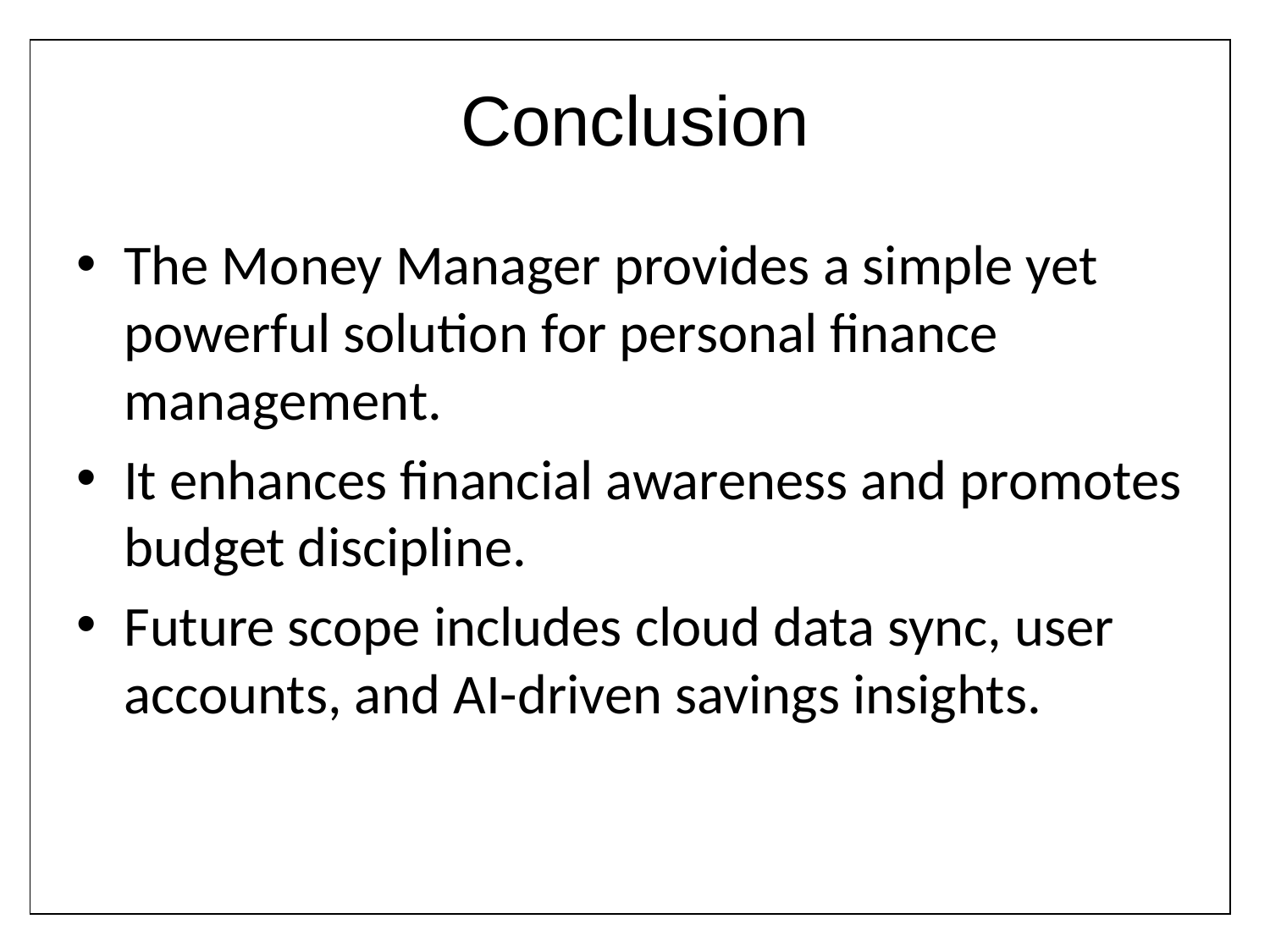

# Conclusion
|  |
| --- |
The Money Manager provides a simple yet powerful solution for personal finance management.
It enhances financial awareness and promotes budget discipline.
Future scope includes cloud data sync, user accounts, and AI-driven savings insights.